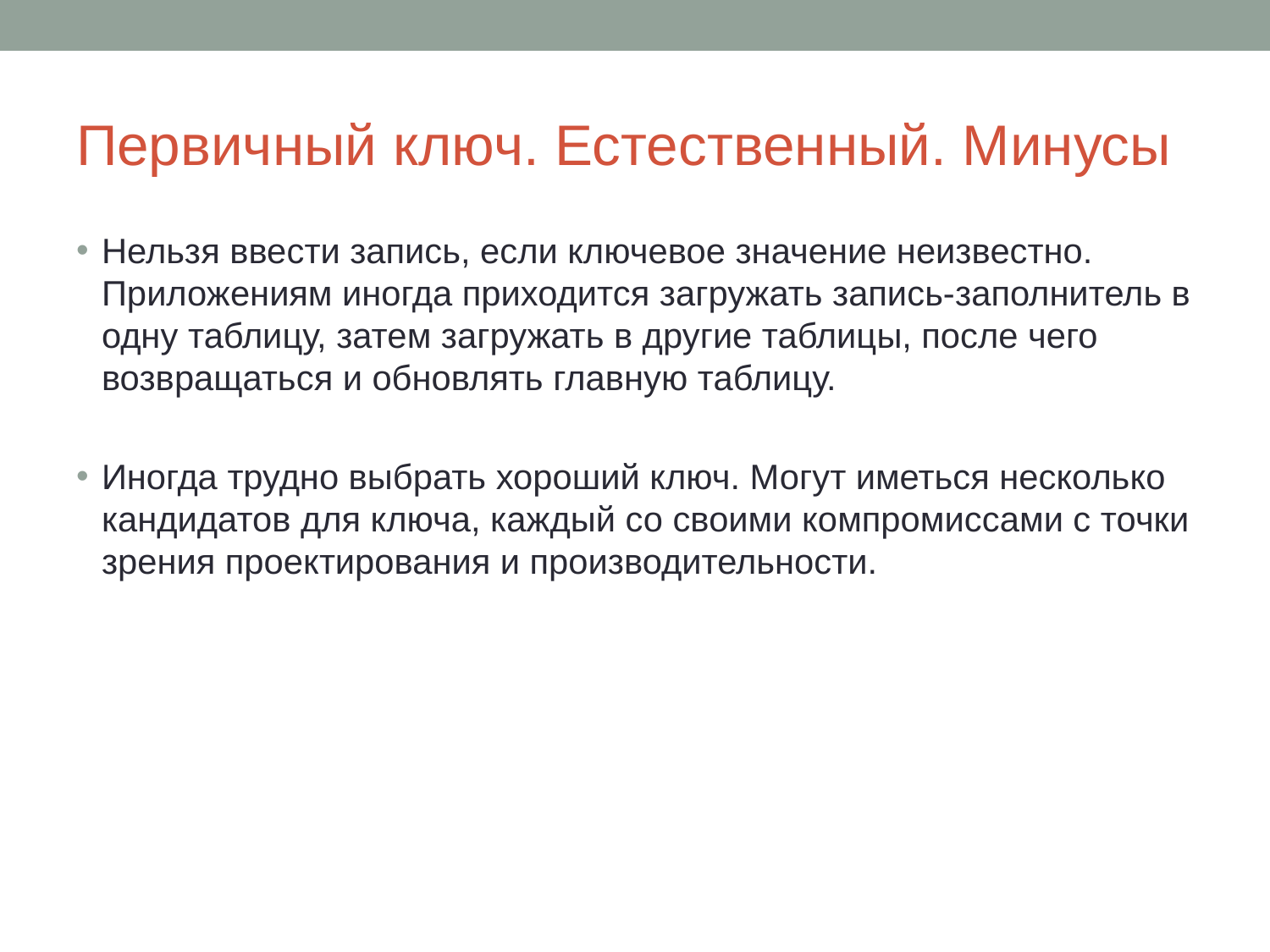

# Первичный ключ. Естественный. Минусы
Нельзя ввести запись, если ключевое значение неизвестно. Приложениям иногда приходится загружать запись-заполнитель в одну таблицу, затем загружать в другие таблицы, после чего возвращаться и обновлять главную таблицу.

Иногда трудно выбрать хороший ключ. Могут иметься несколько кандидатов для ключа, каждый со своими компромиссами с точки зрения проектирования и производительности.